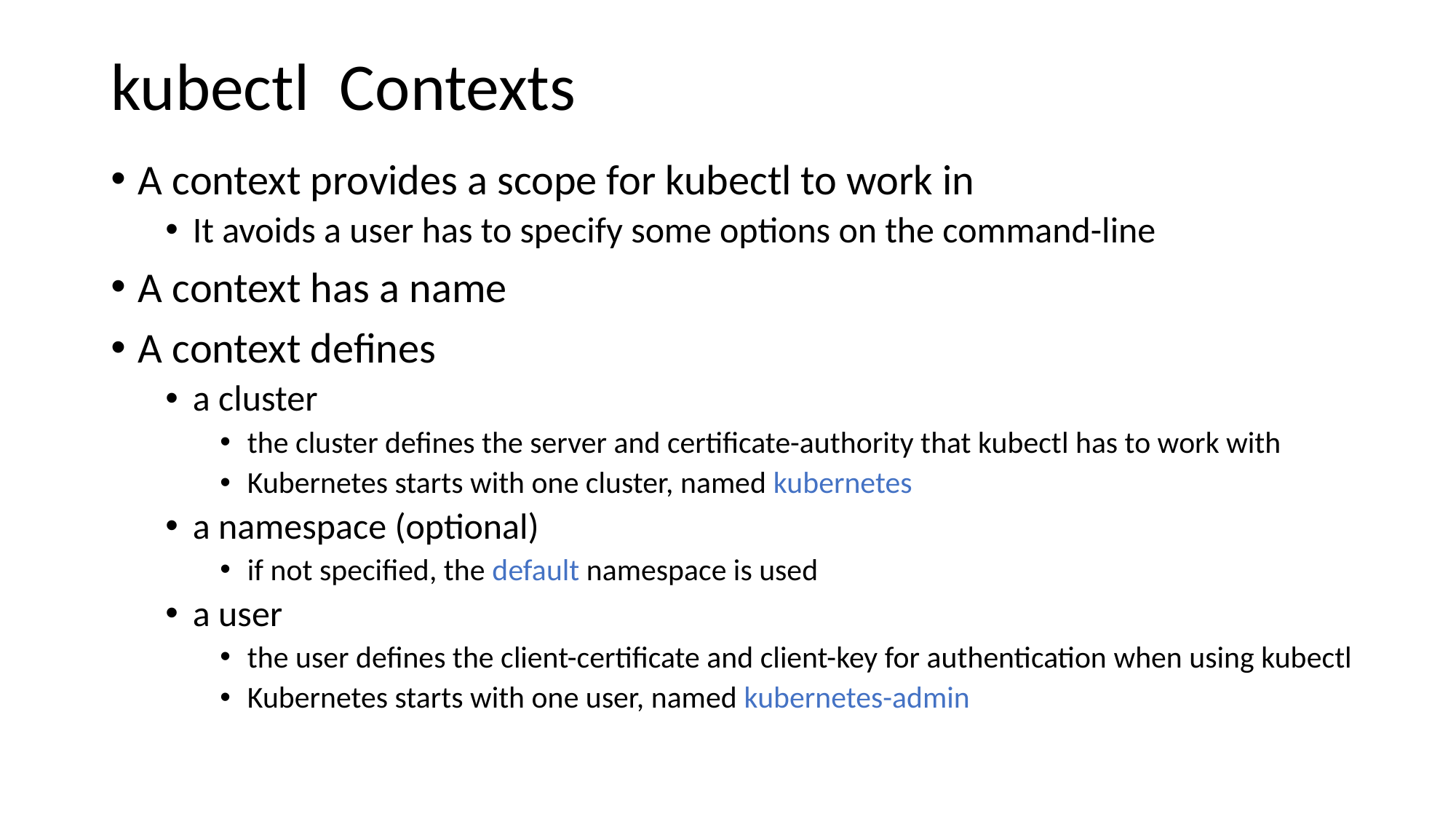

# kubectl  Contexts
A context provides a scope for kubectl to work in
It avoids a user has to specify some options on the command-line
A context has a name
A context defines
a cluster
the cluster defines the server and certificate-authority that kubectl has to work with
Kubernetes starts with one cluster, named kubernetes
a namespace (optional)
if not specified, the default namespace is used
a user
the user defines the client-certificate and client-key for authentication when using kubectl
Kubernetes starts with one user, named kubernetes-admin